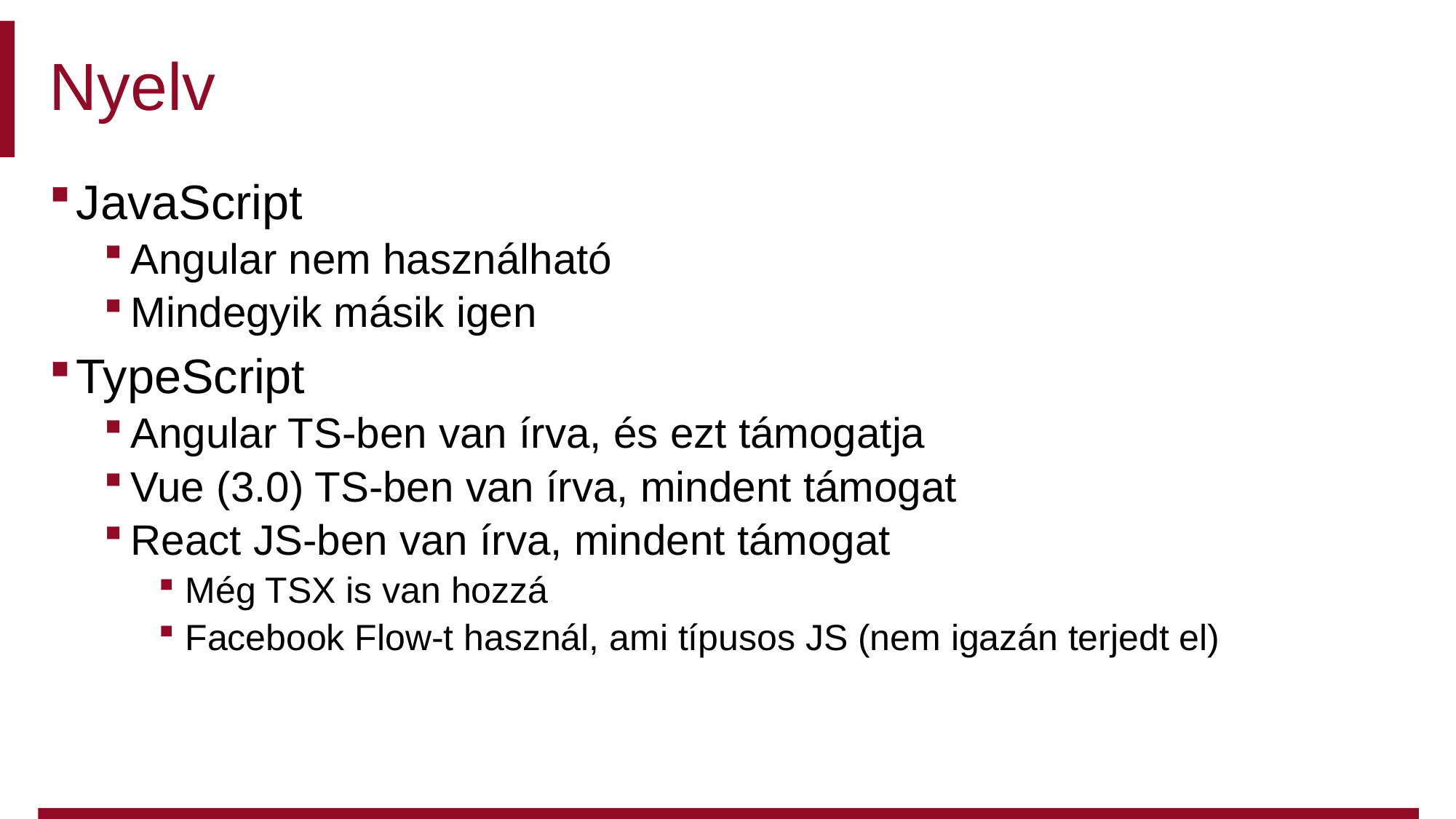

# Nyelv
JavaScript
Angular nem használható
Mindegyik másik igen
TypeScript
Angular TS-ben van írva, és ezt támogatja
Vue (3.0) TS-ben van írva, mindent támogat
React JS-ben van írva, mindent támogat
Még TSX is van hozzá
Facebook Flow-t használ, ami típusos JS (nem igazán terjedt el)